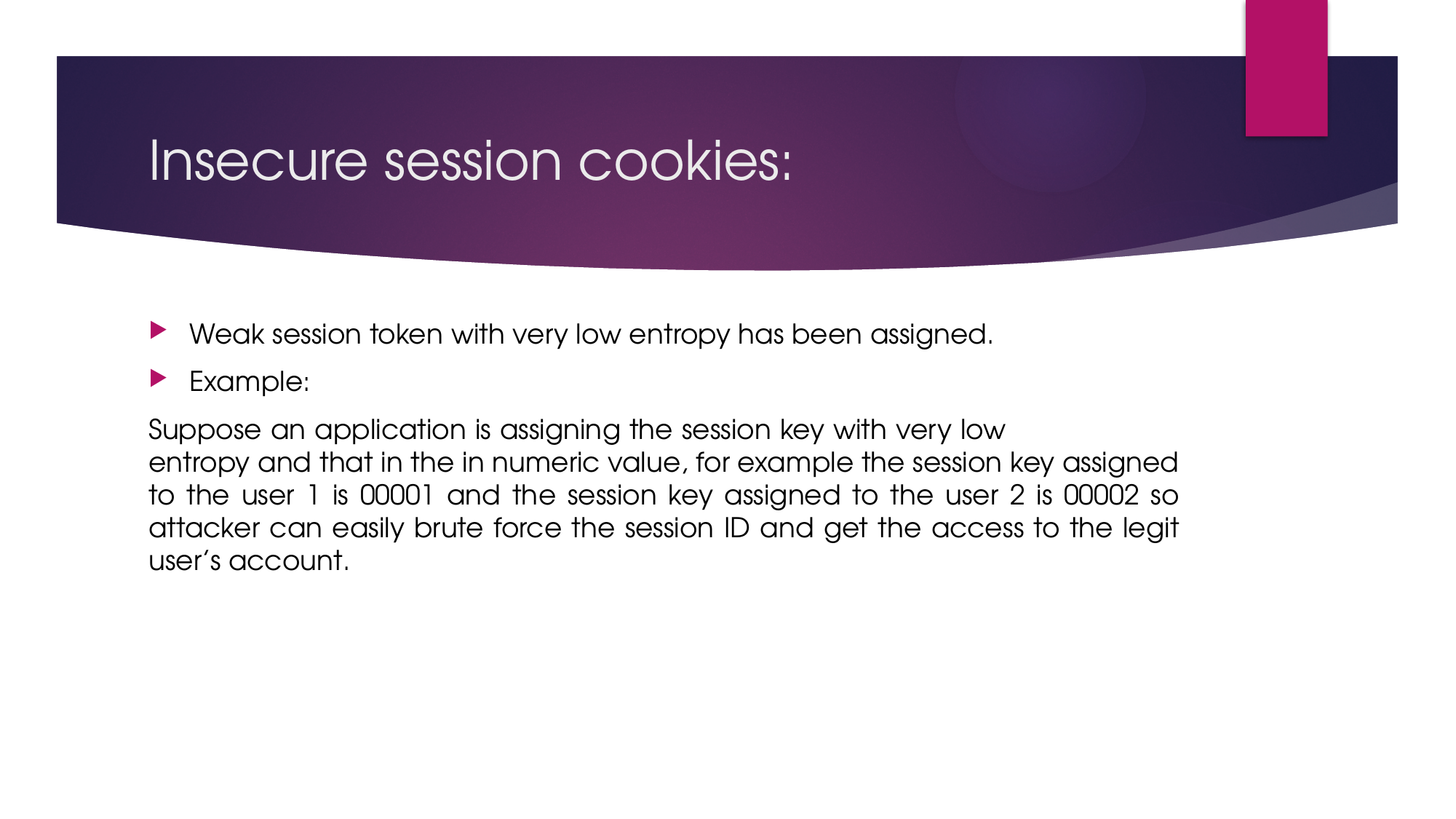

# Insecure session cookies:
Weak session token with very low entropy has been assigned.
Example:
Suppose an application is assigning the session key with very low                     entropy and that in the in numeric value, for example the session key assigned to the user 1 is 00001 and the session key assigned to the user 2 is 00002 so attacker can easily brute force the session ID and get the access to the legit user’s account.